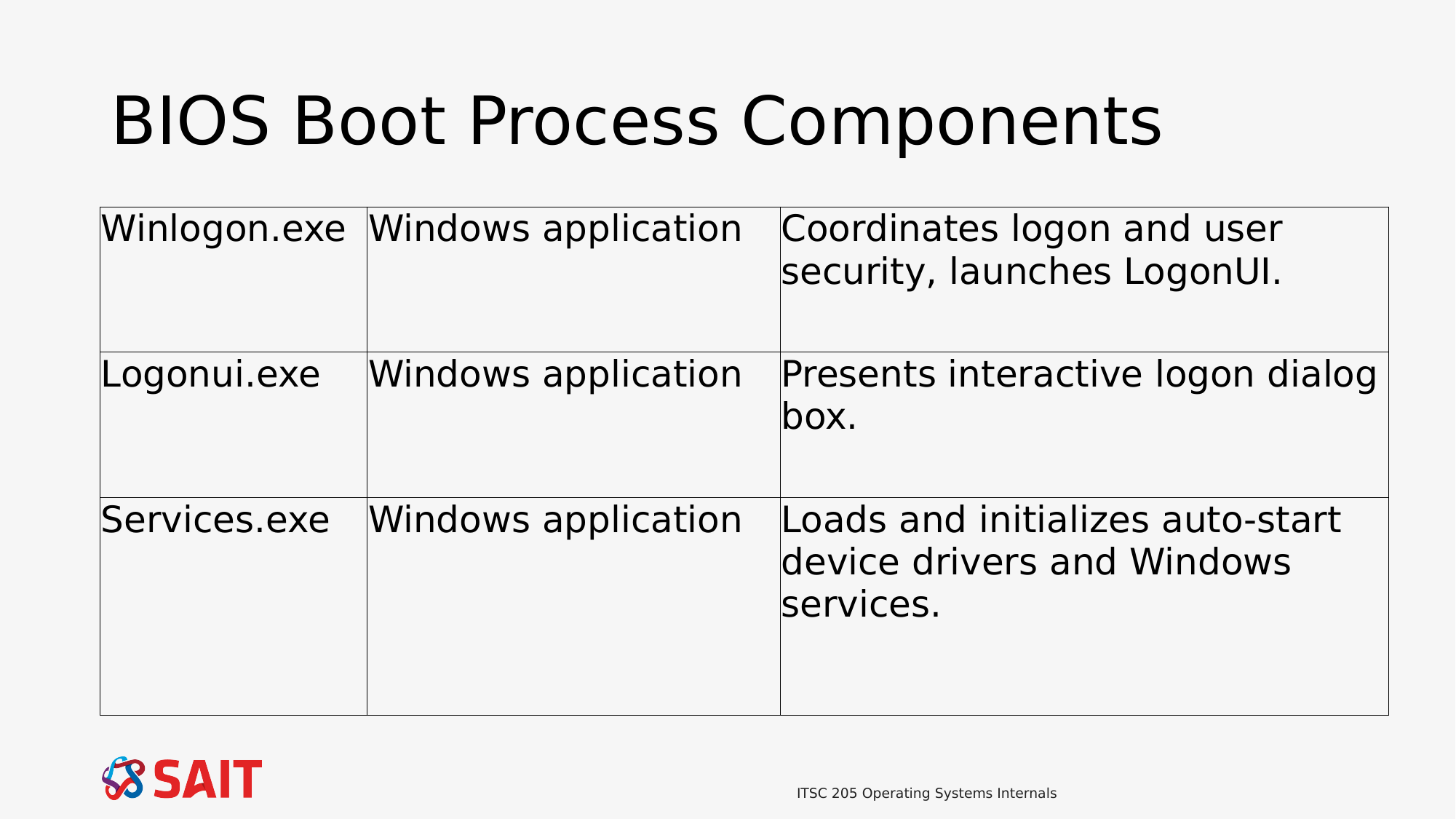

# BIOS Boot Process Components
| Winlogon.exe | Windows application | Coordinates logon and user security, launches LogonUI. |
| --- | --- | --- |
| Logonui.exe | Windows application | Presents interactive logon dialog box. |
| Services.exe | Windows application | Loads and initializes auto-start device drivers and Windows services. |
ITSC 205 Operating Systems Internals